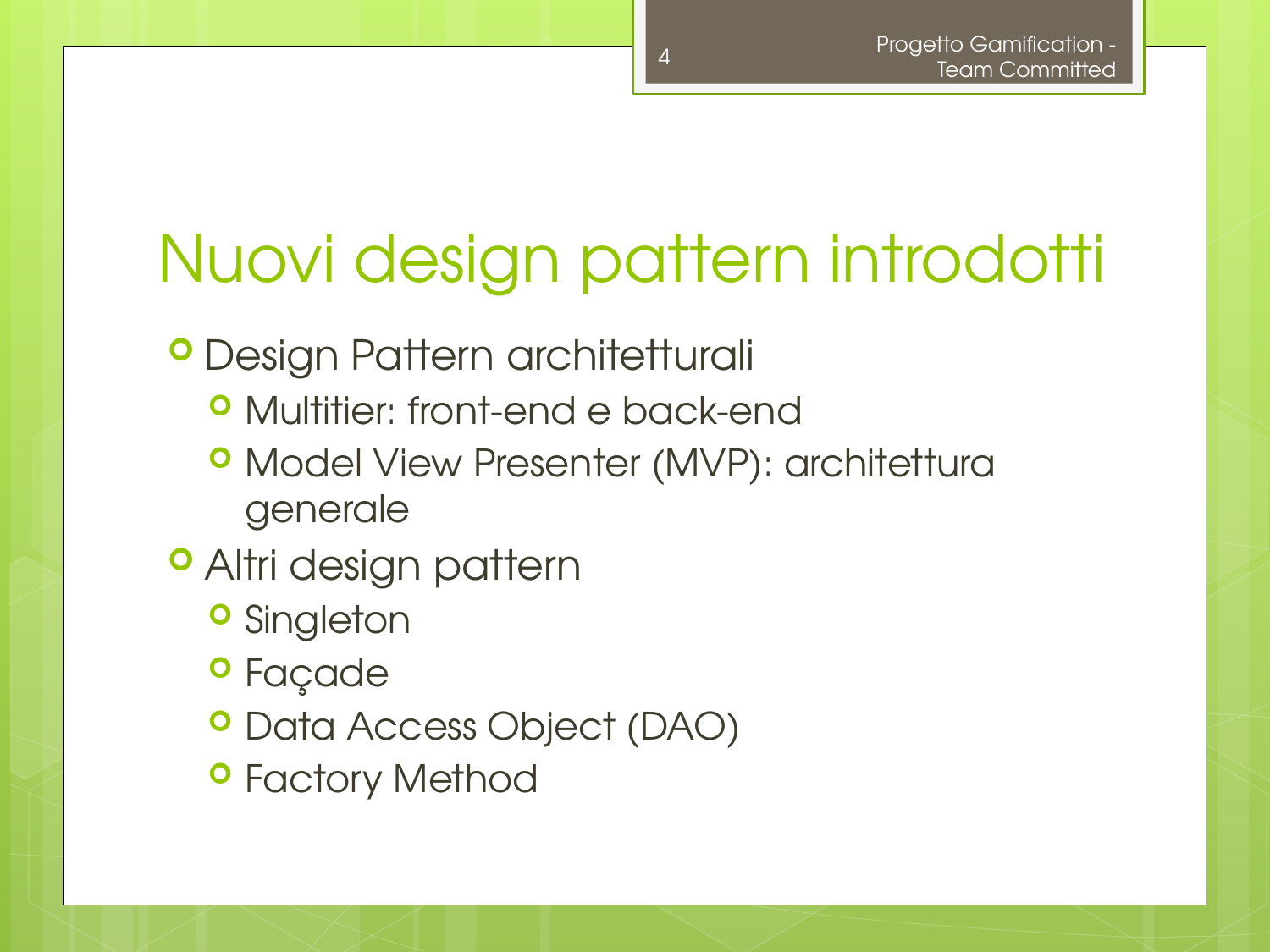

4
Progetto Gamification - Team Committed
# Nuovi design pattern introdotti
Design Pattern architetturali
Multitier: front-end e back-end
Model View Presenter (MVP): architettura generale
Altri design pattern
Singleton
Façade
Data Access Object (DAO)
Factory Method